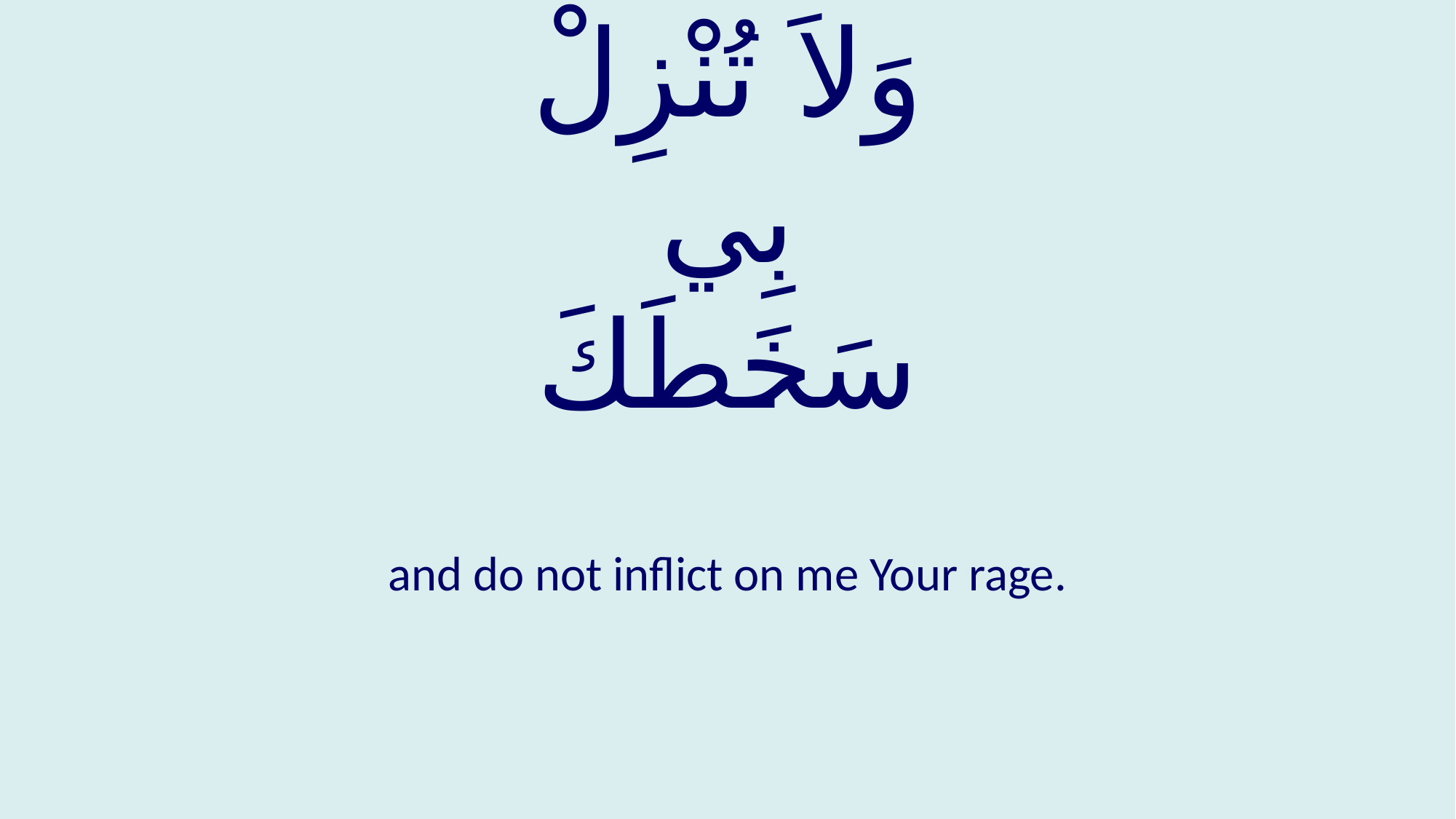

# وَلاَ تُنْزِلْ بِي سَخَطَكَ
and do not inflict on me Your rage.